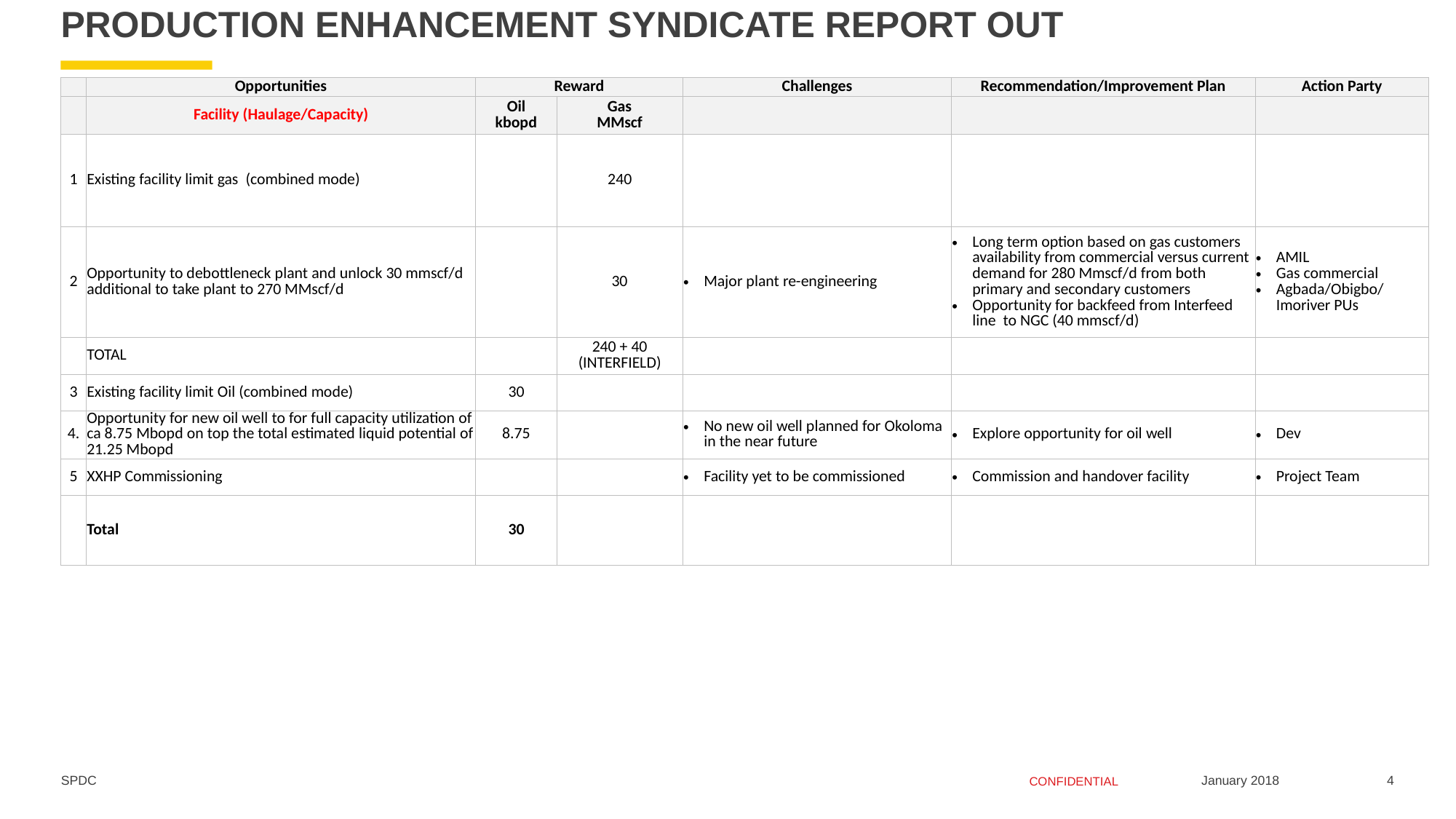

# PRODUCTION ENHANCEMENT SYNDICATE REPORT OUT
|  | Opportunities | Reward |  | Challenges | Recommendation/Improvement Plan | Action Party |
| --- | --- | --- | --- | --- | --- | --- |
|  | Facility (Haulage/Capacity) | Oil kbopd | Gas MMscf |  |  |  |
| 1 | Existing facility limit gas (combined mode) |  | 240 |  |  |  |
| 2 | Opportunity to debottleneck plant and unlock 30 mmscf/d additional to take plant to 270 MMscf/d |  | 30 | Major plant re-engineering | Long term option based on gas customers availability from commercial versus current demand for 280 Mmscf/d from both primary and secondary customers Opportunity for backfeed from Interfeed line to NGC (40 mmscf/d) | AMIL Gas commercial Agbada/Obigbo/Imoriver PUs |
|  | TOTAL |  | 240 + 40 (INTERFIELD) |  |  |  |
| 3 | Existing facility limit Oil (combined mode) | 30 |  |  |  |  |
| 4. | Opportunity for new oil well to for full capacity utilization of ca 8.75 Mbopd on top the total estimated liquid potential of 21.25 Mbopd | 8.75 |  | No new oil well planned for Okoloma in the near future | Explore opportunity for oil well | Dev |
| 5 | XXHP Commissioning |  |  | Facility yet to be commissioned | Commission and handover facility | Project Team |
|  | Total | 30 |  |  |  |  |

4
January 2018